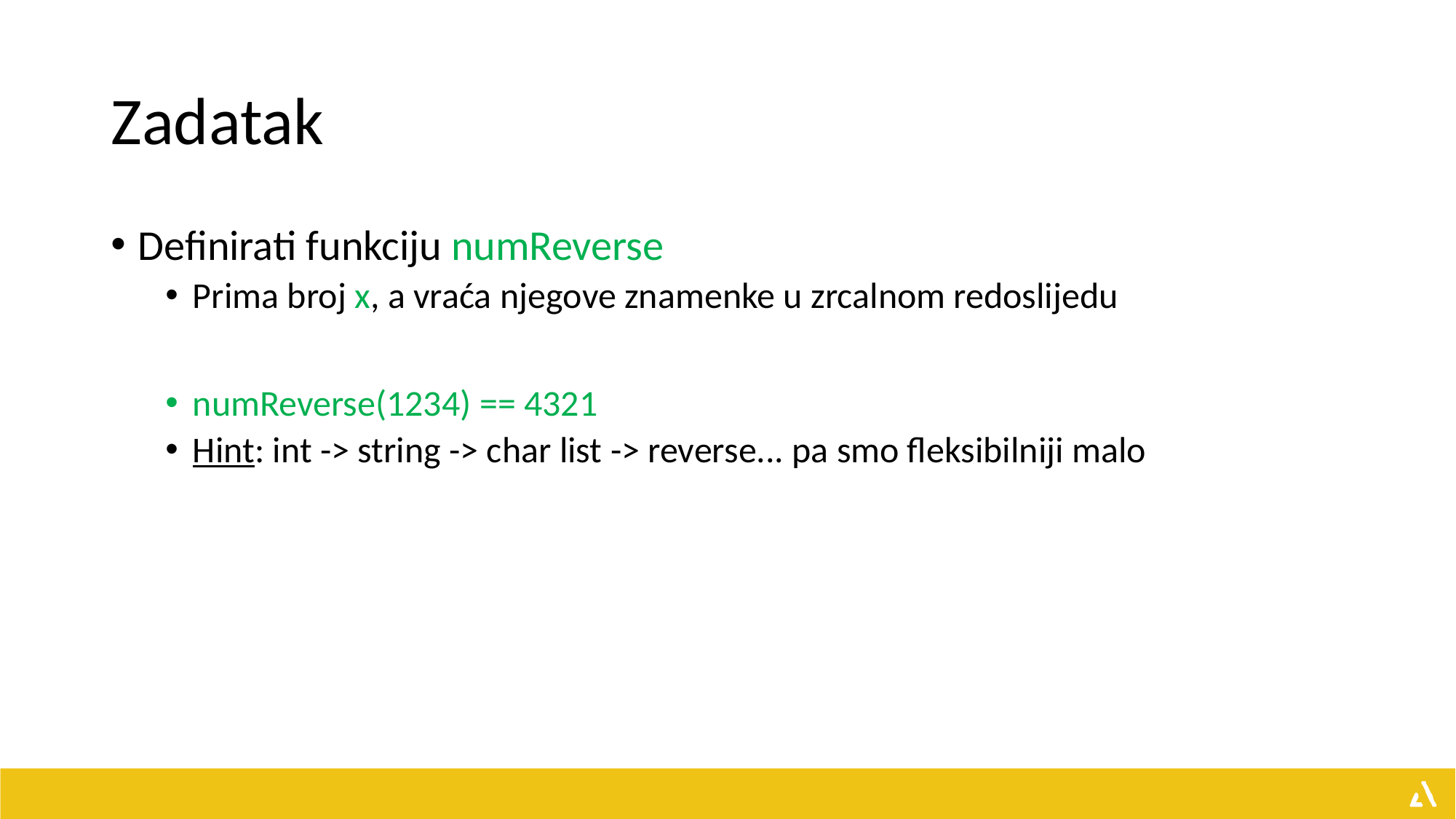

# Zadatak
Definirati funkciju numReverse
Prima broj x, a vraća njegove znamenke u zrcalnom redoslijedu

numReverse(1234) == 4321
Hint: int -> string -> char list -> reverse... pa smo fleksibilniji malo